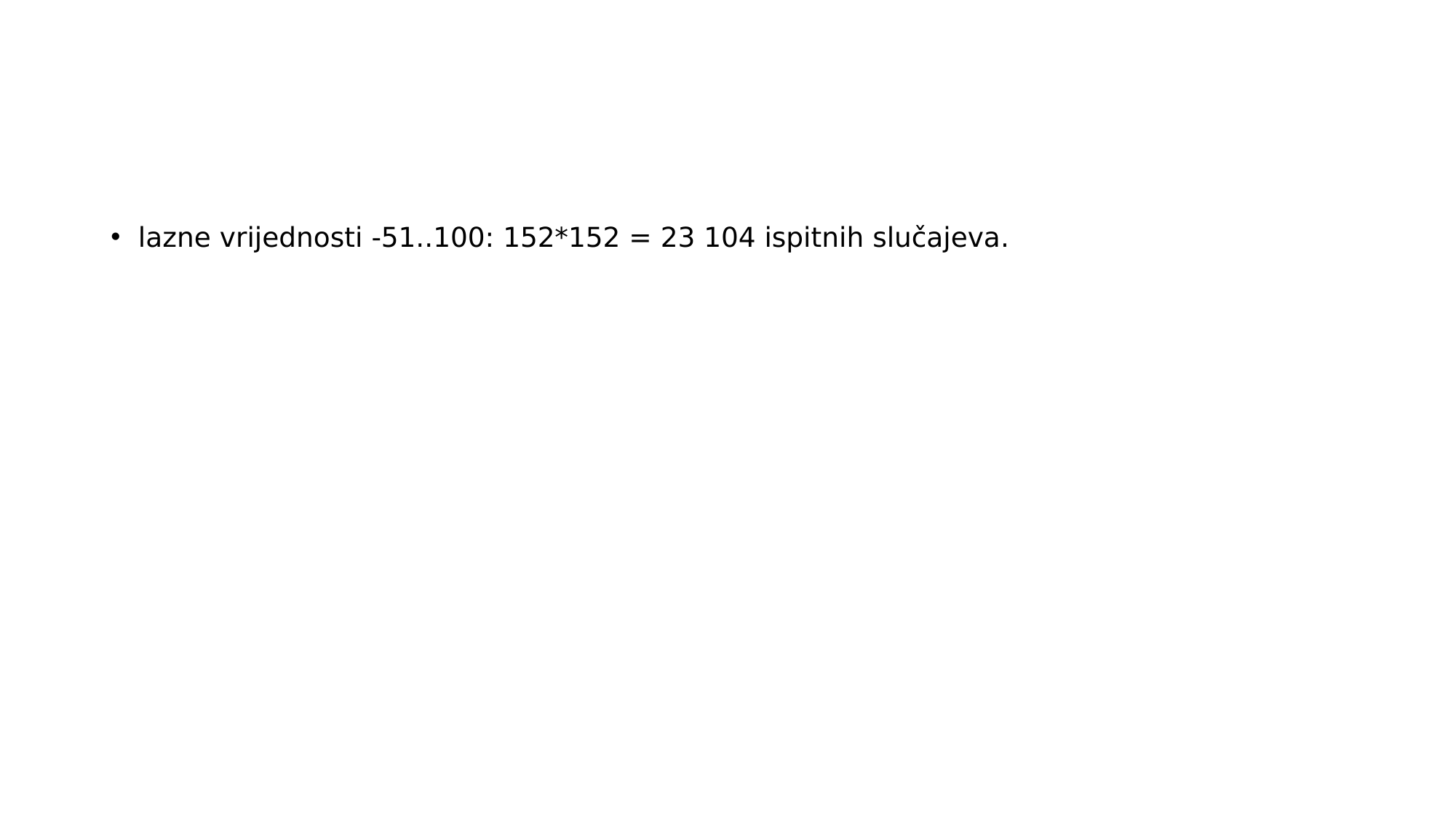

#
lazne vrijednosti -51..100: 152*152 = 23 104 ispitnih slučajeva.